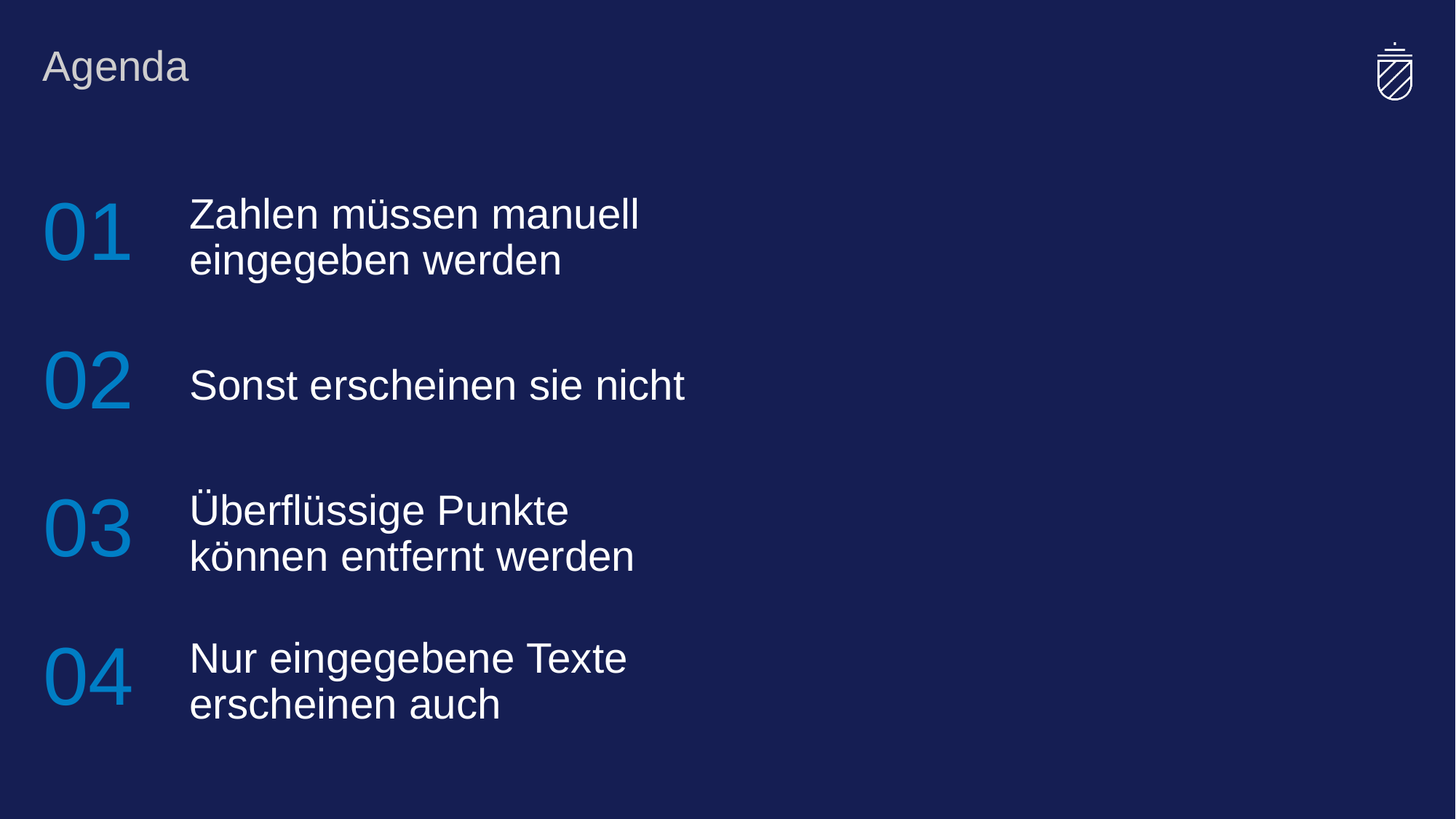

01
Zahlen müssen manuell eingegeben werden

02
Sonst erscheinen sie nicht

03
Überflüssige Punkte können entfernt werden

04
Nur eingegebene Texte erscheinen auch